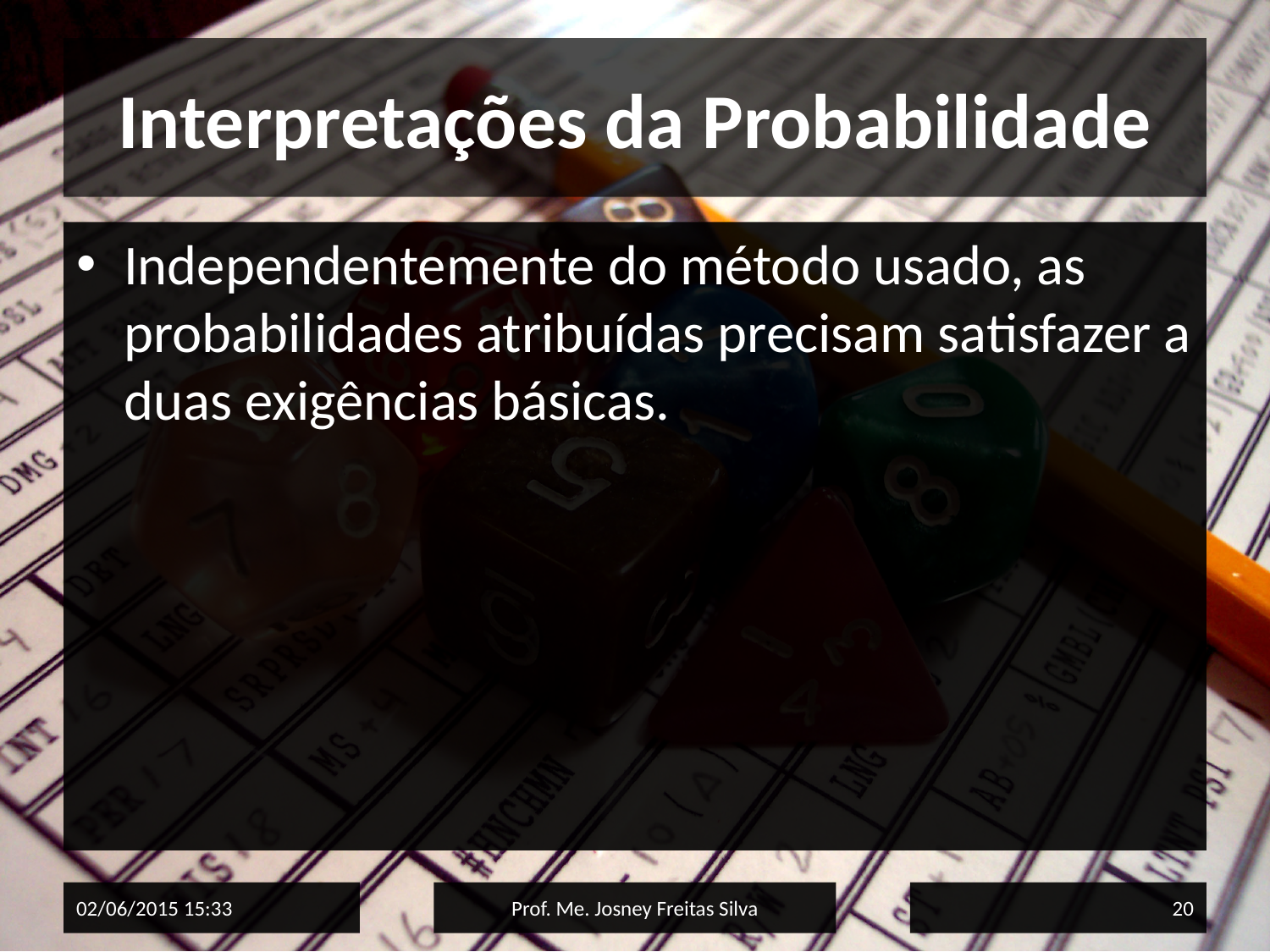

# Interpretações da Probabilidade
Independentemente do método usado, as probabilidades atribuídas precisam satisfazer a duas exigências básicas.
02/06/2015 15:33
Prof. Me. Josney Freitas Silva
20